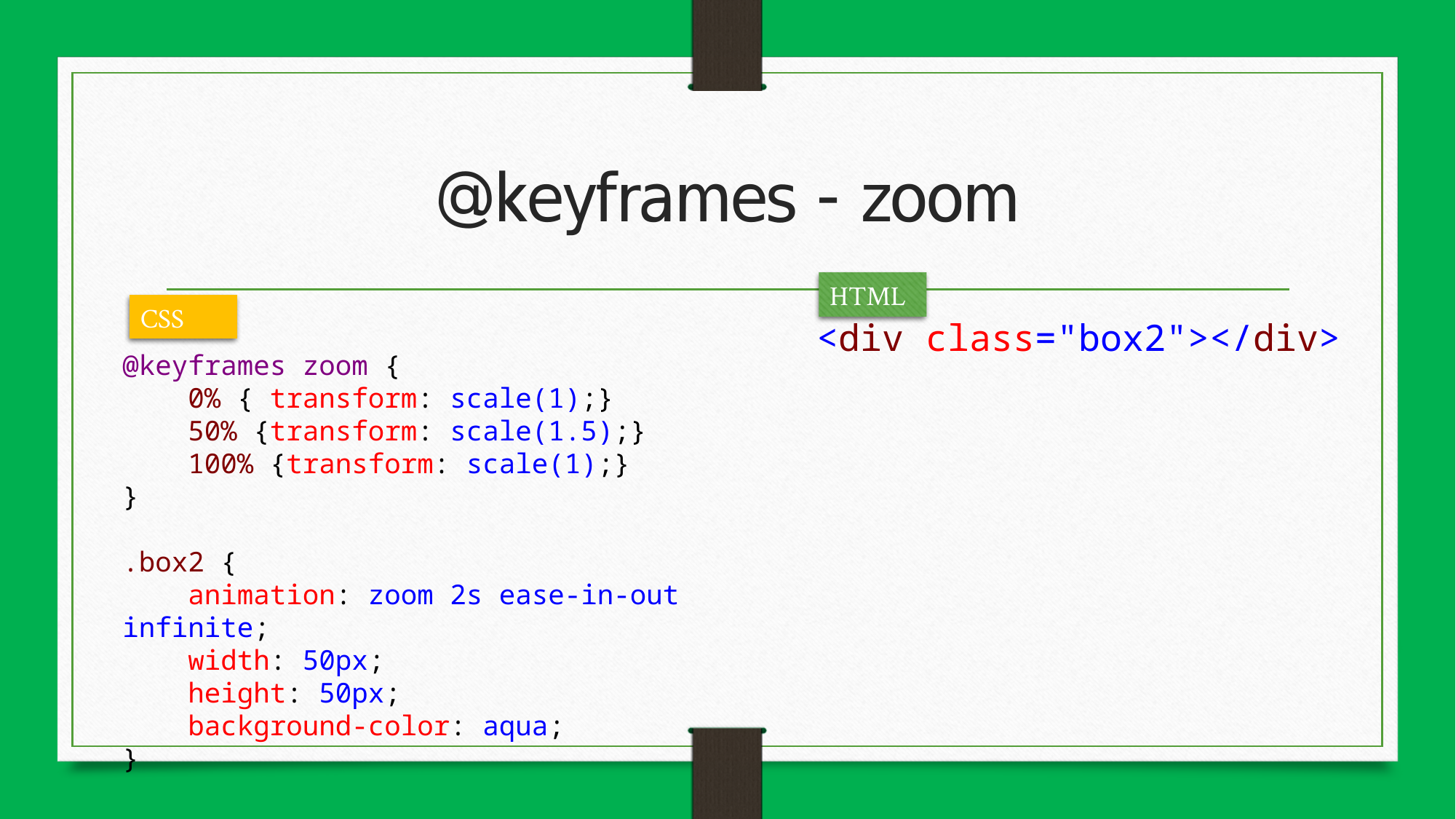

# @keyframes - zoom
HTML
CSS
<div class="box2"></div>
@keyframes zoom {
    0% { transform: scale(1);}
    50% {transform: scale(1.5);}
    100% {transform: scale(1);}
}

.box2 {
    animation: zoom 2s ease-in-out infinite;
    width: 50px;
    height: 50px;
    background-color: aqua;
}